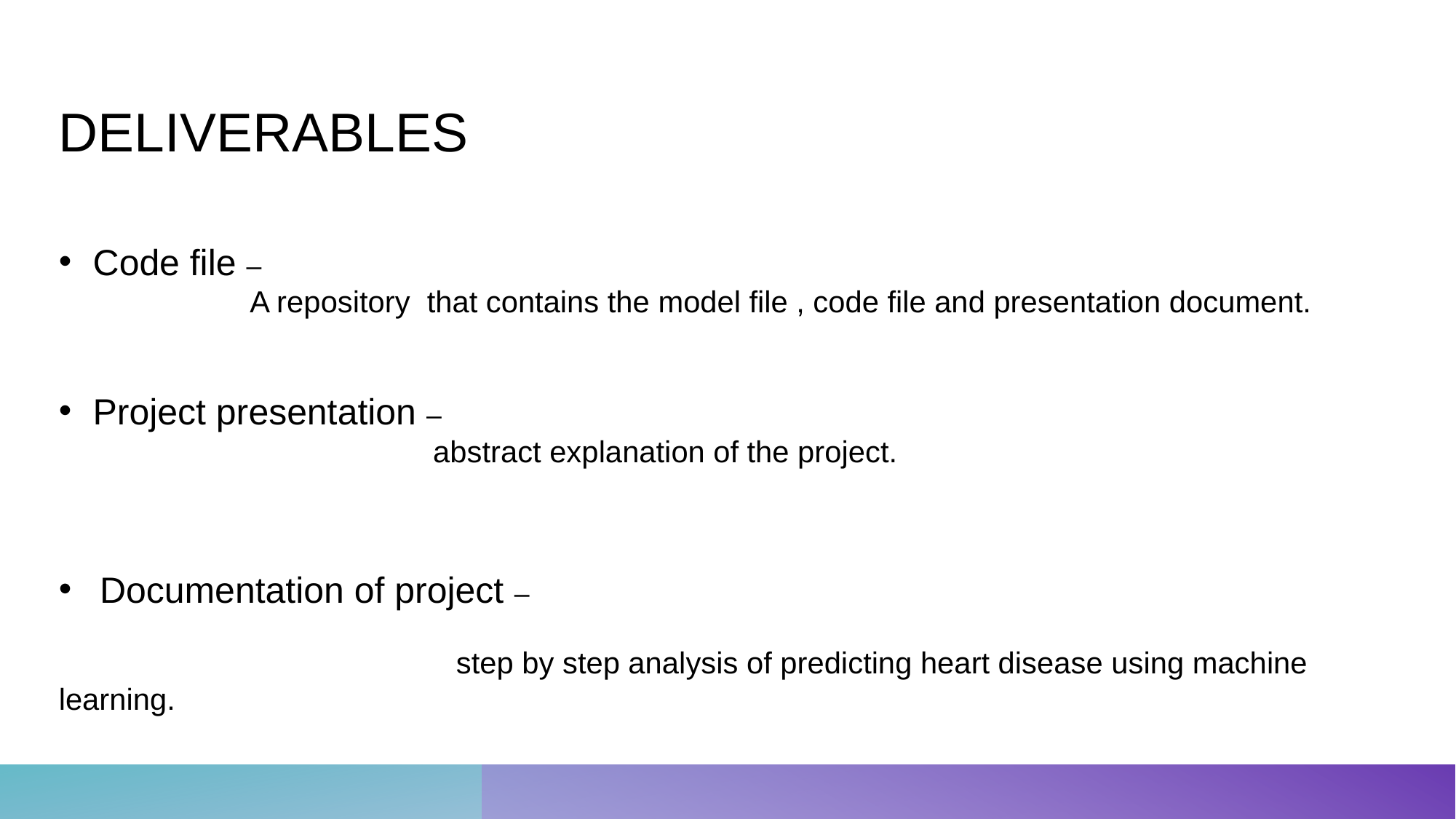

DELIVERABLES

Code file –
                         A repository  that contains the model file , code file and presentation document.

Project presentation –
                                                 abstract explanation of the project.

Documentation of project –

                                                    step by step analysis of predicting heart disease using machine learning.